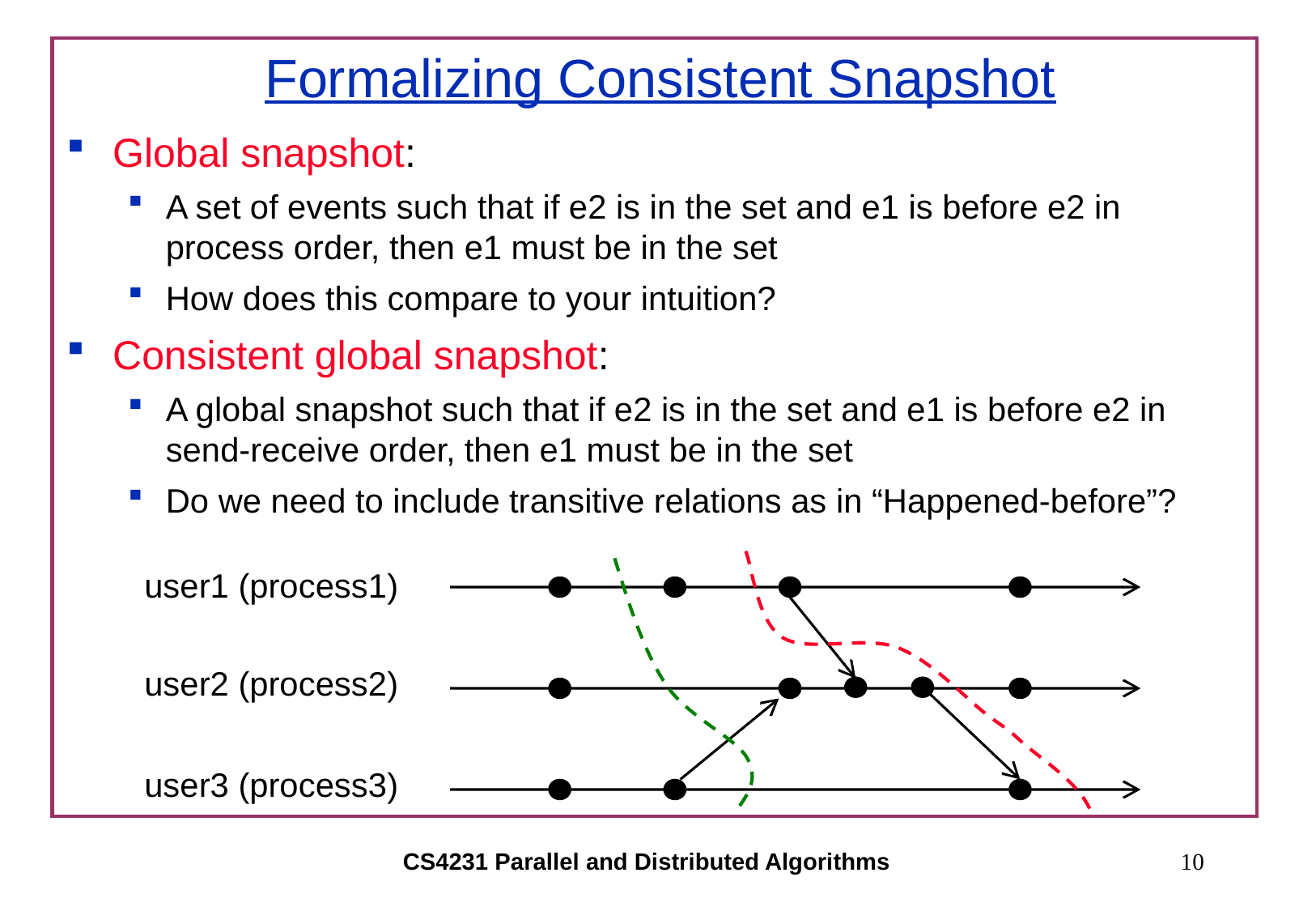

# Formalizing Consistent Snapshot
Global snapshot:
A set of events such that if e2 is in the set and e1 is before e2 in process order, then e1 must be in the set
How does this compare to your intuition?
Consistent global snapshot:
A global snapshot such that if e2 is in the set and e1 is before e2 in send-receive order, then e1 must be in the set
Do we need to include transitive relations as in “Happened-before”?

user1 (process1)

user2 (process2)

user3 (process3)

CS4231 Parallel and Distributed Algorithms
10